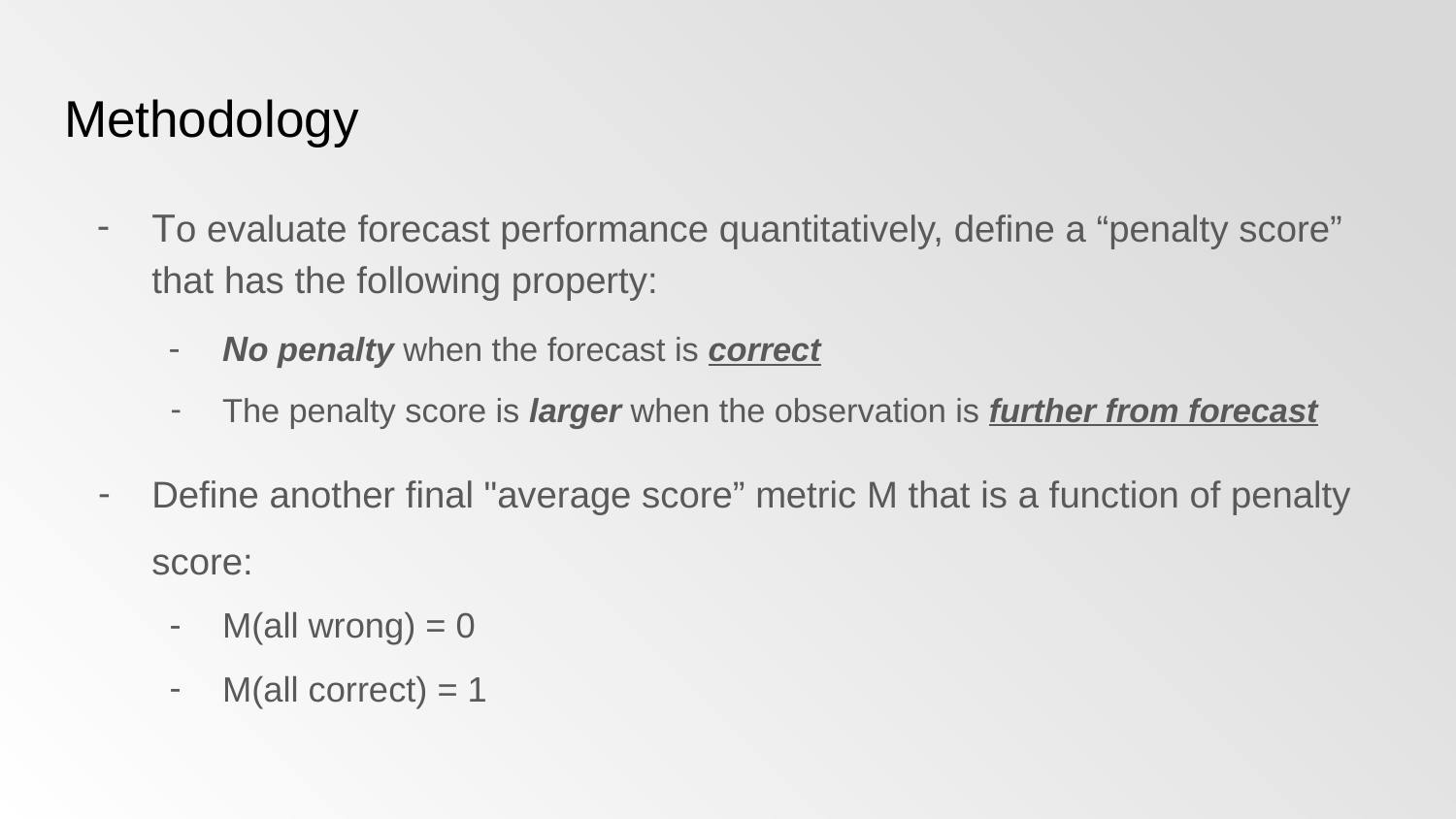

# Methodology
To evaluate forecast performance quantitatively, define a “penalty score” that has the following property:
No penalty when the forecast is correct
The penalty score is larger when the observation is further from forecast
Define another final "average score” metric M that is a function of penalty score:
M(all wrong) = 0
M(all correct) = 1